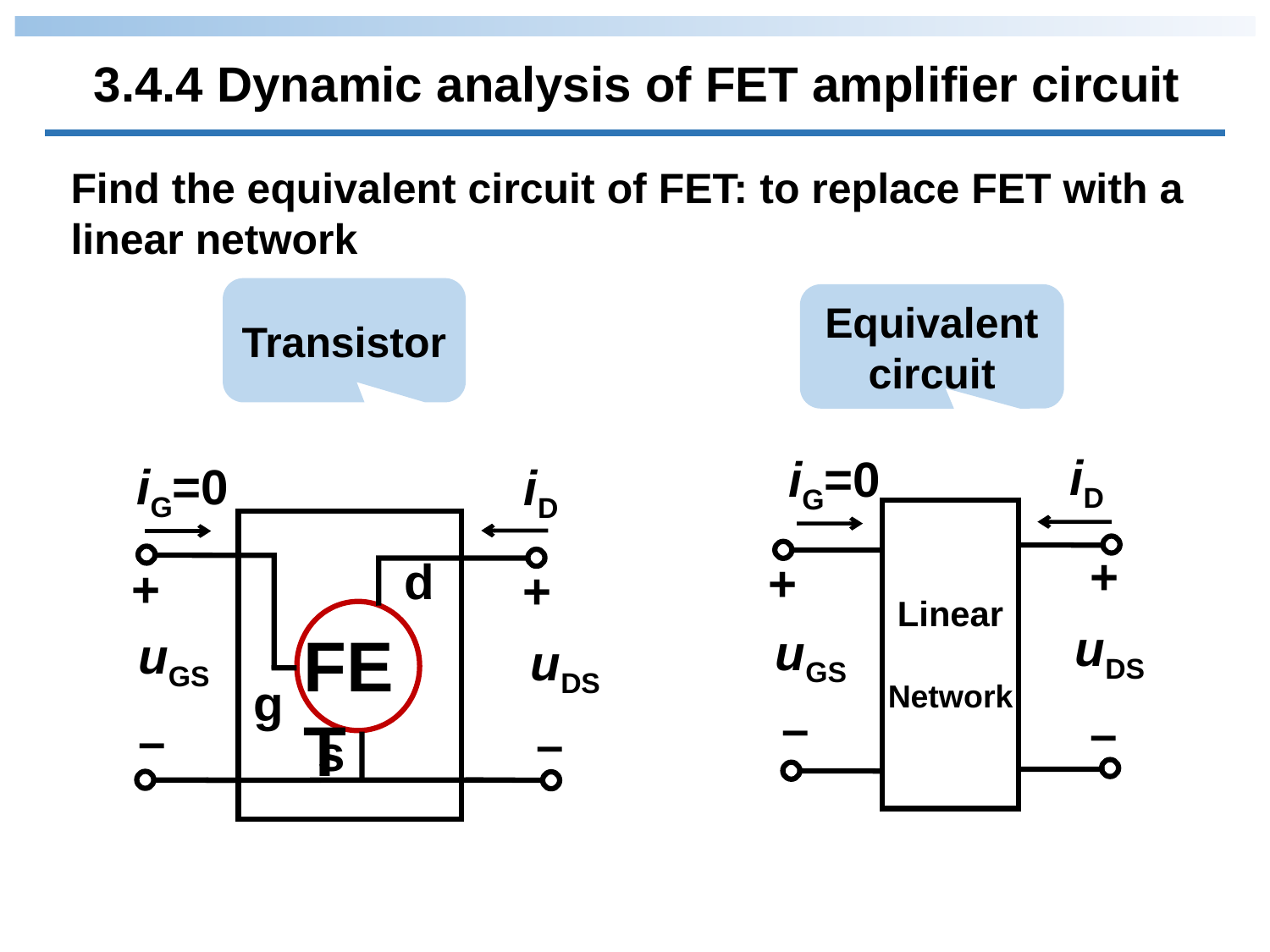

3.4.4 Dynamic analysis of FET amplifier circuit

Find the equivalent circuit of FET: to replace FET with a linear network
Transistor
Equivalent circuit
iD

+

+

Linear

Network
uDS
uGS
–
–

iG=0
iG=0
iD

d
+

+

uGS
uDS

g
–
–
s

FET